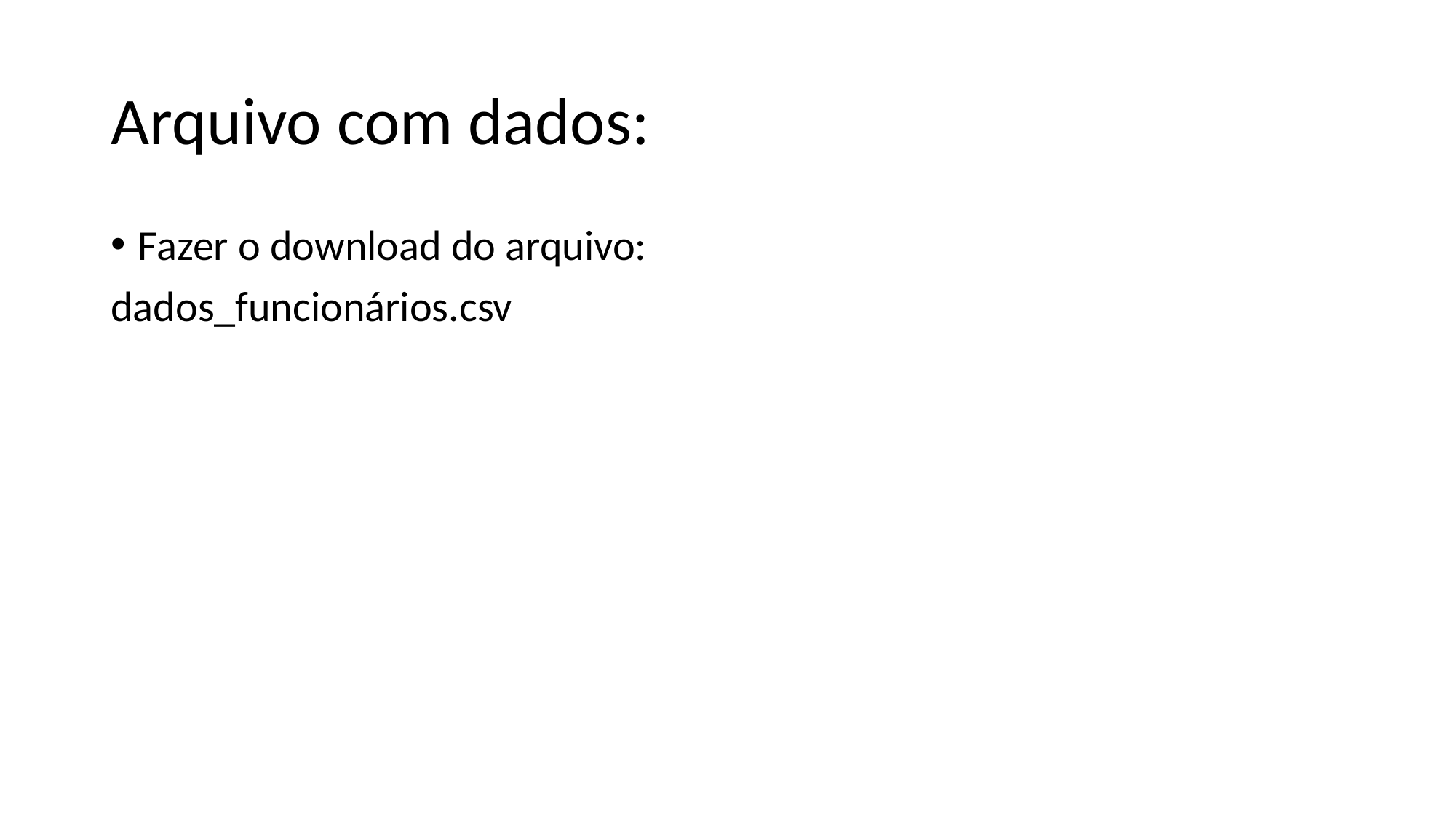

# Arquivo com dados:
Fazer o download do arquivo:
dados_funcionários.csv